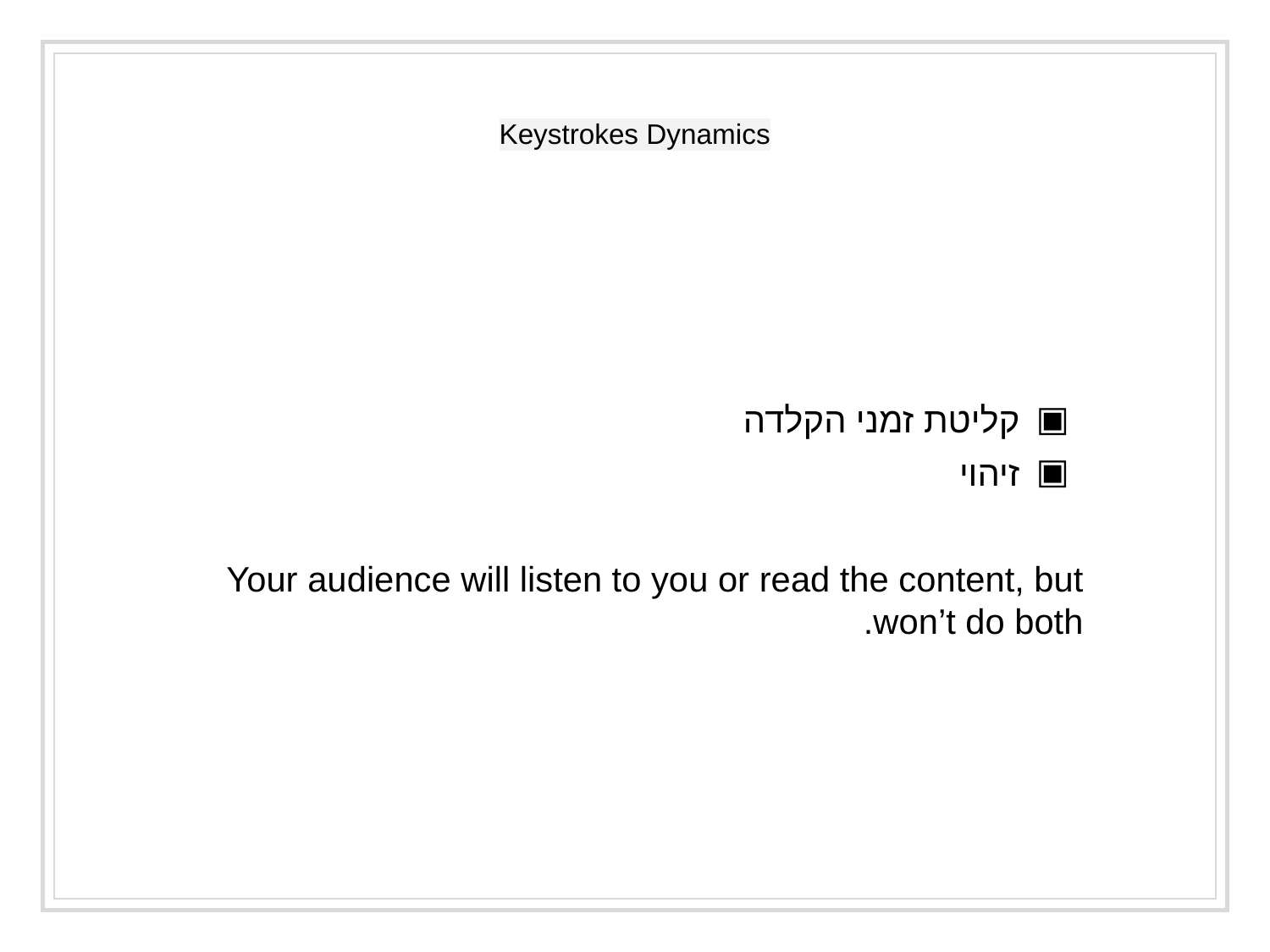

# Keystrokes Dynamics
קליטת זמני הקלדה
זיהוי

Your audience will listen to you or read the content, but won’t do both.